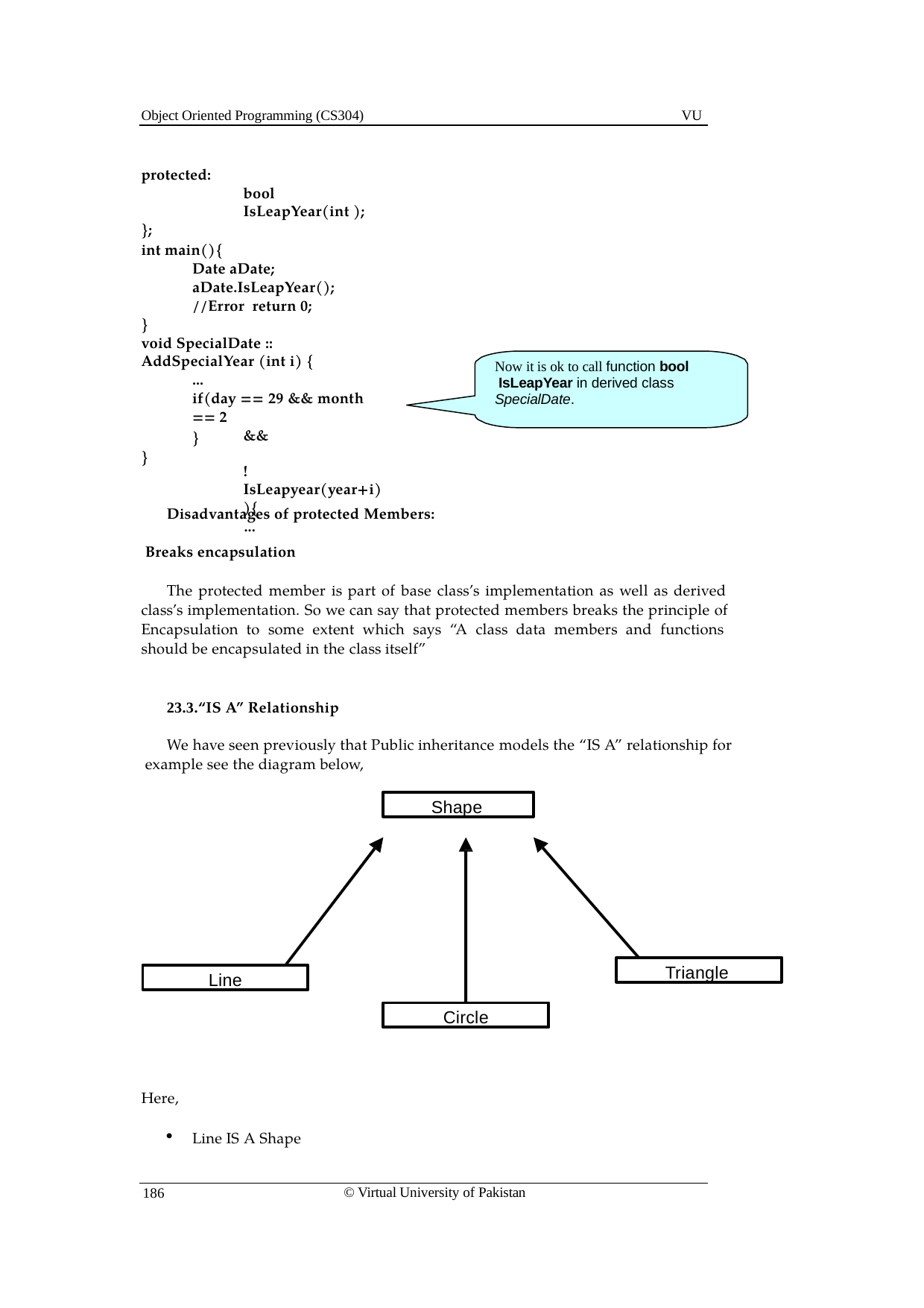

Object Oriented Programming (CS304)
VU

protected:
bool IsLeapYear(int );
};
int main(){
Date aDate;  aDate.IsLeapYear(); //Error  return 0;
}
void SpecialDate :: AddSpecialYear (int i) {
...
if(day == 29 && month == 2
&&	!IsLeapyear(year+i)){
...

Now it is ok to call function bool  IsLeapYear in derived class  SpecialDate.
}
}

Disadvantages of protected Members:  Breaks encapsulation

The protected member is part of base class’s implementation as well as derived  class’s implementation. So we can say that protected members breaks the principle of  Encapsulation to some extent which says “A class data members and functions  should be encapsulated in the class itself”

23.3.“IS A” Relationship

We have seen previously that Public inheritance models the “IS A” relationship for  example see the diagram below,
Shape

Triangle
Line
Circle
Here,

Line IS A Shape
© Virtual University of Pakistan

186